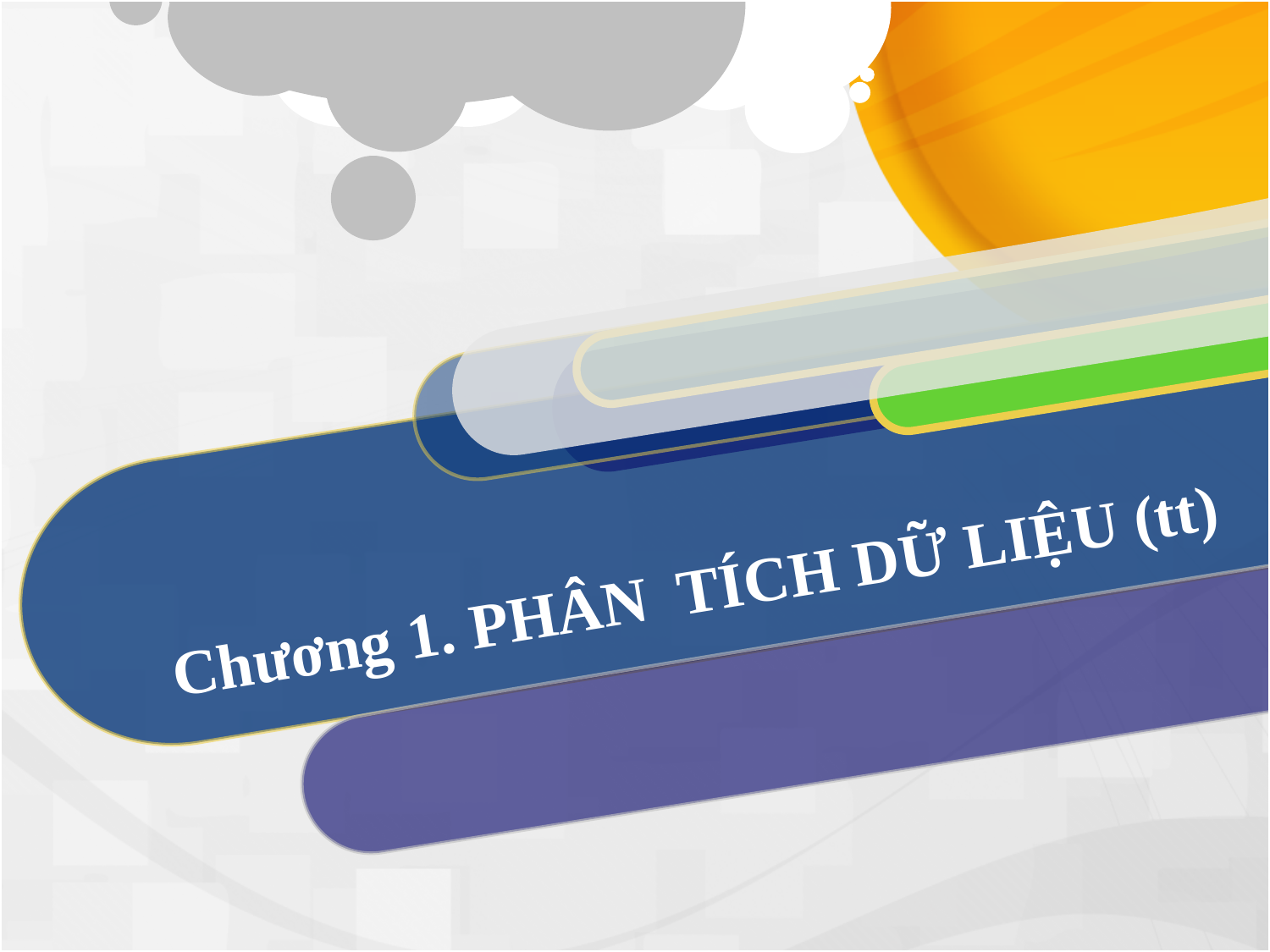

# Chương 1. PHÂN  TÍCH DỮ LIỆU (tt)